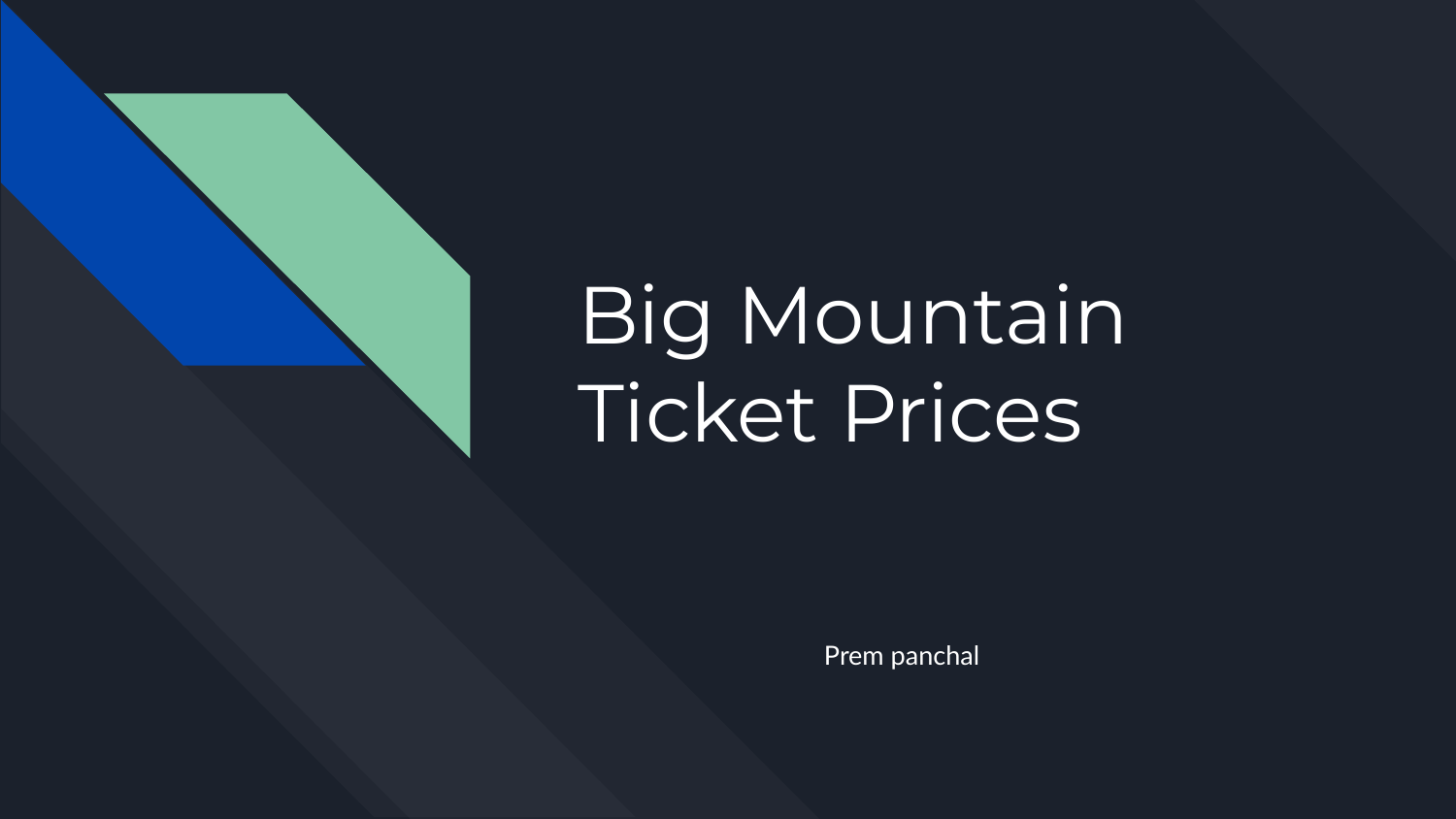

# Big Mountain Ticket Prices
Prem panchal